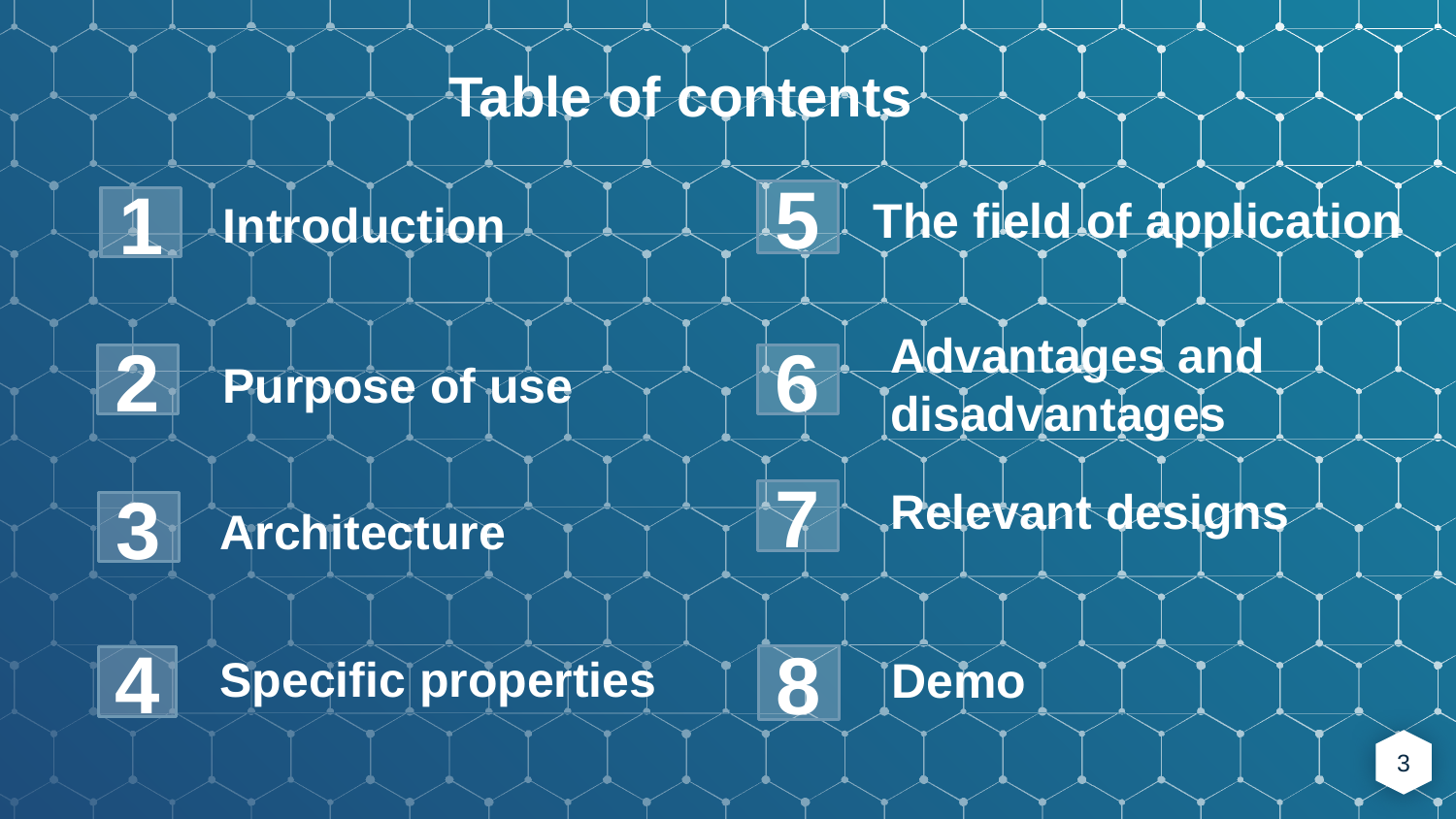

Table of contents
5
1
The field of application
Introduction
Advantages and
disadvantages
2
6
Purpose of use
Relevant designs
7
3
Architecture
Specific properties
Demo
8
4
3